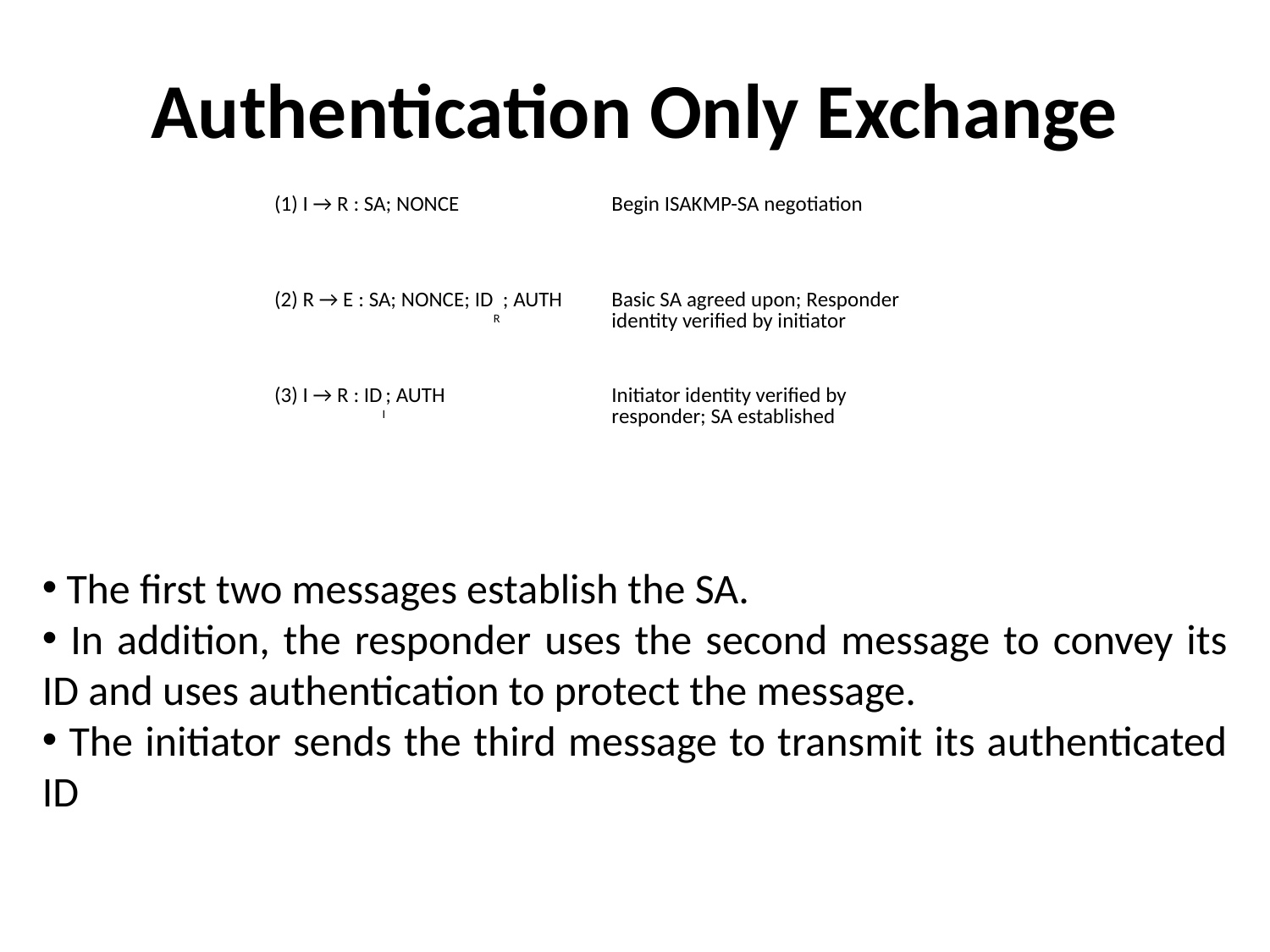

# Authentication Only Exchange
| (1) I → R : SA; NONCE | Begin ISAKMP-SA negotiation |
| --- | --- |
| (2) R → E : SA; NONCE; IDR ; AUTH | Basic SA agreed upon; Responder identity verified by initiator |
| (3) I → R : IDI; AUTH | Initiator identity verified by responder; SA established |
 The first two messages establish the SA.
 In addition, the responder uses the second message to convey its ID and uses authentication to protect the message.
 The initiator sends the third message to transmit its authenticated ID